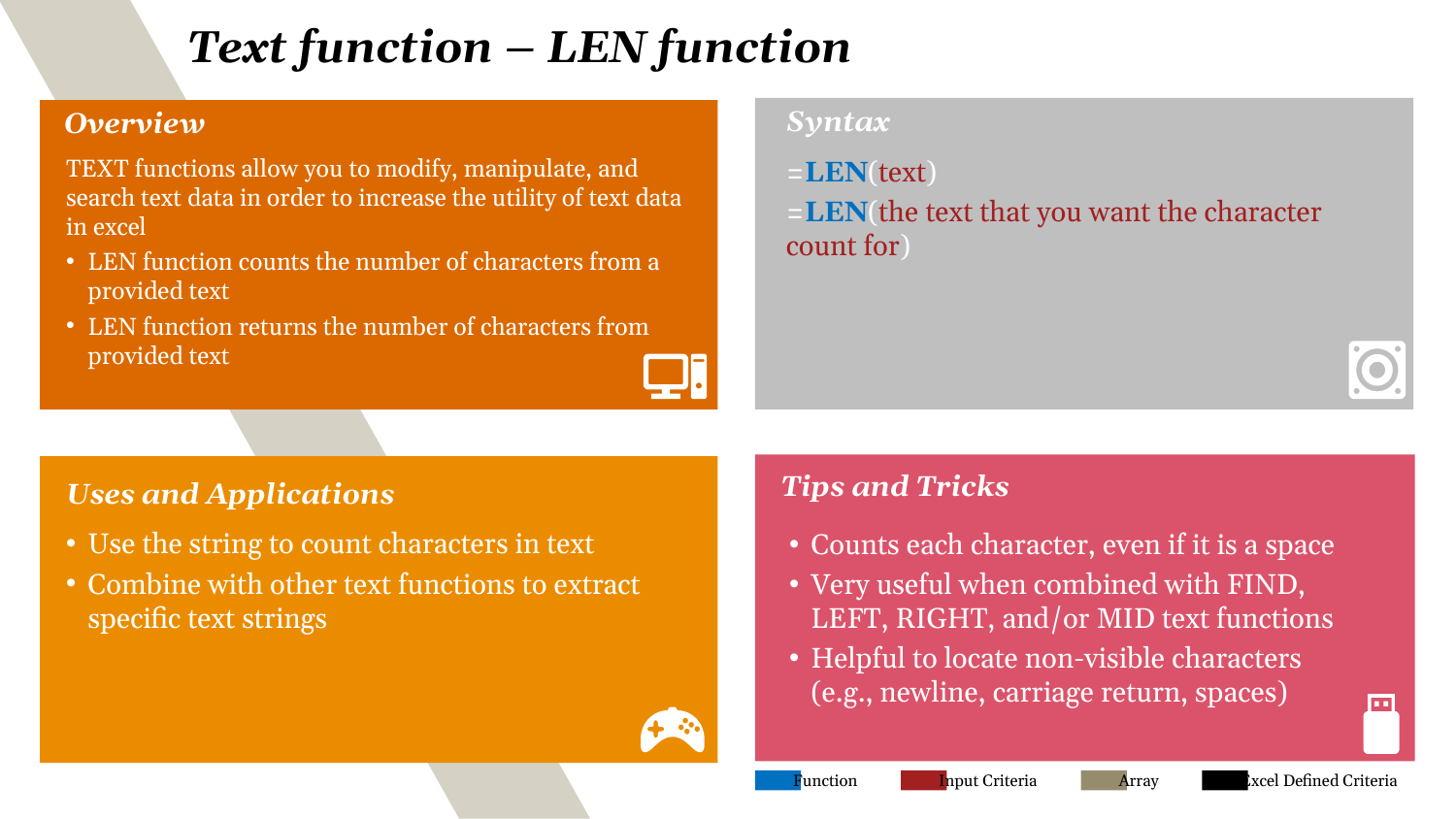

# Text function – LEN function

Syntax
Overview
TEXT functions allow you to modify, manipulate, and search text data in order to increase the utility of text data in excel
LEN function counts the number of characters from a
provided text
LEN function returns the number of characters from
provided text
=LEN(text)
=LEN(the text that you want the character count for)

Tips and Tricks
Uses and Applications
Use the string to count characters in text
Combine with other text functions to extract specific text strings
Counts each character, even if it is a space
Very useful when combined with FIND, LEFT, RIGHT, and/or MID text functions
Helpful to locate non-visible characters (e.g., newline, carriage return, spaces)

Function

Input Criteria

Array

Excel Defined Criteria